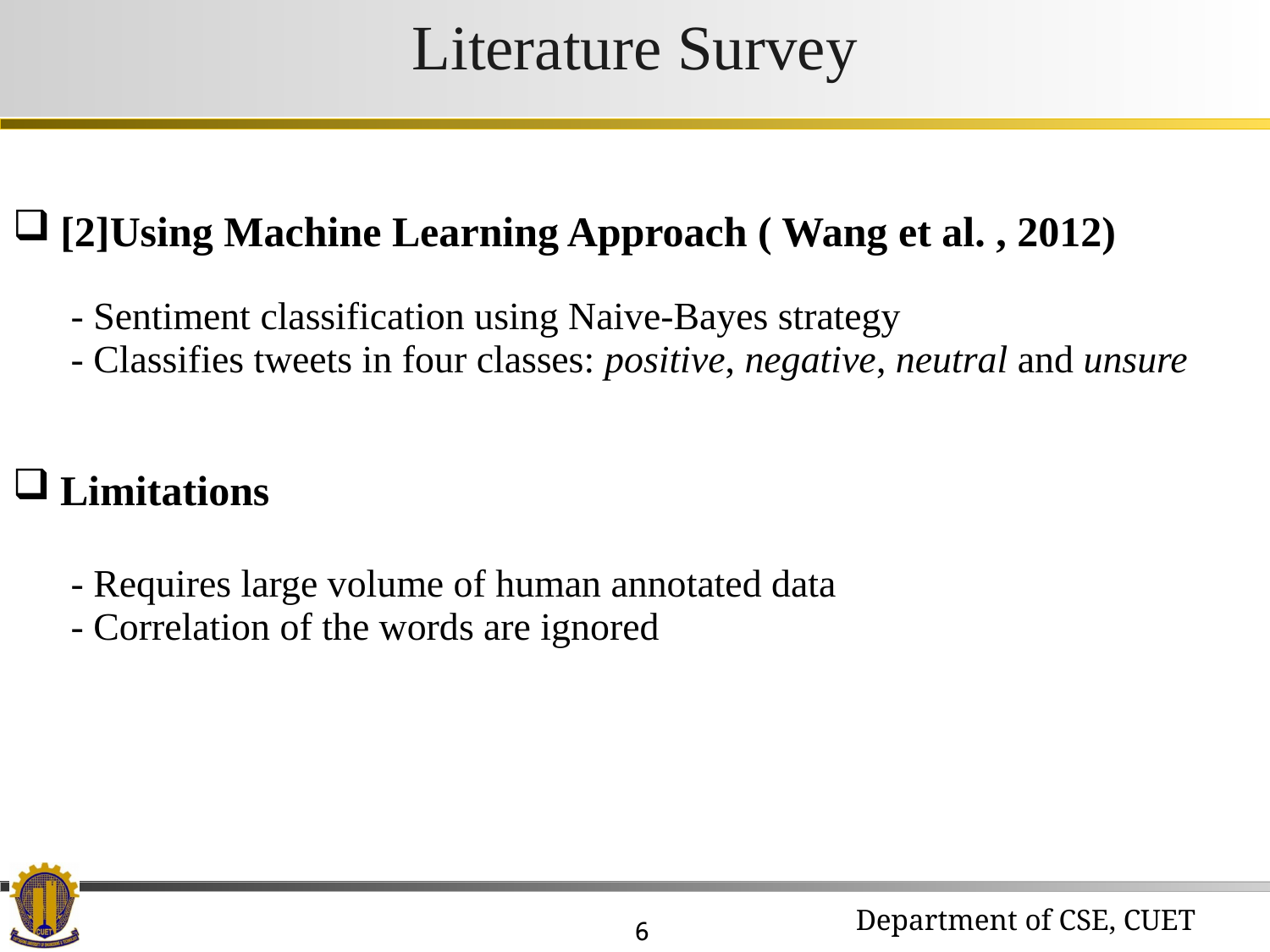

Literature Survey

[2]Using Machine Learning Approach ( Wang et al. , 2012)

      - Sentiment classification using Naive-Bayes strategy
      - Classifies tweets in four classes: positive, negative, neutral and unsure

Limitations

      - Requires large volume of human annotated data
      - Correlation of the words are ignored